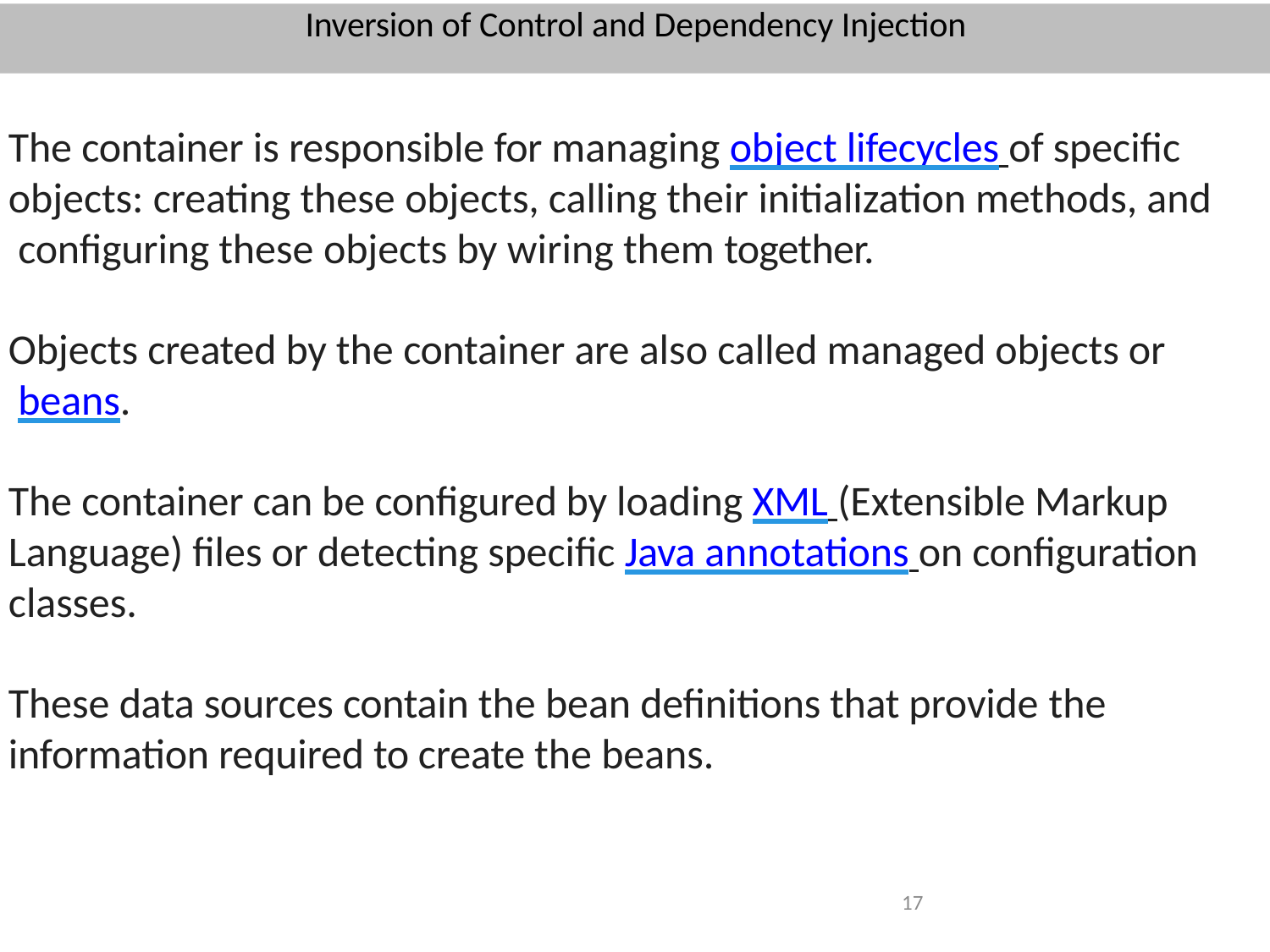

# Inversion of Control and Dependency Injection

The container is responsible for managing object lifecycles of specific  objects: creating these objects, calling their initialization methods, and  configuring these objects by wiring them together.

Objects created by the container are also called managed objects or  beans.

The container can be configured by loading XML (Extensible Markup  Language) files or detecting specific Java annotations on configuration  classes.

These data sources contain the bean definitions that provide the
information required to create the beans.
17